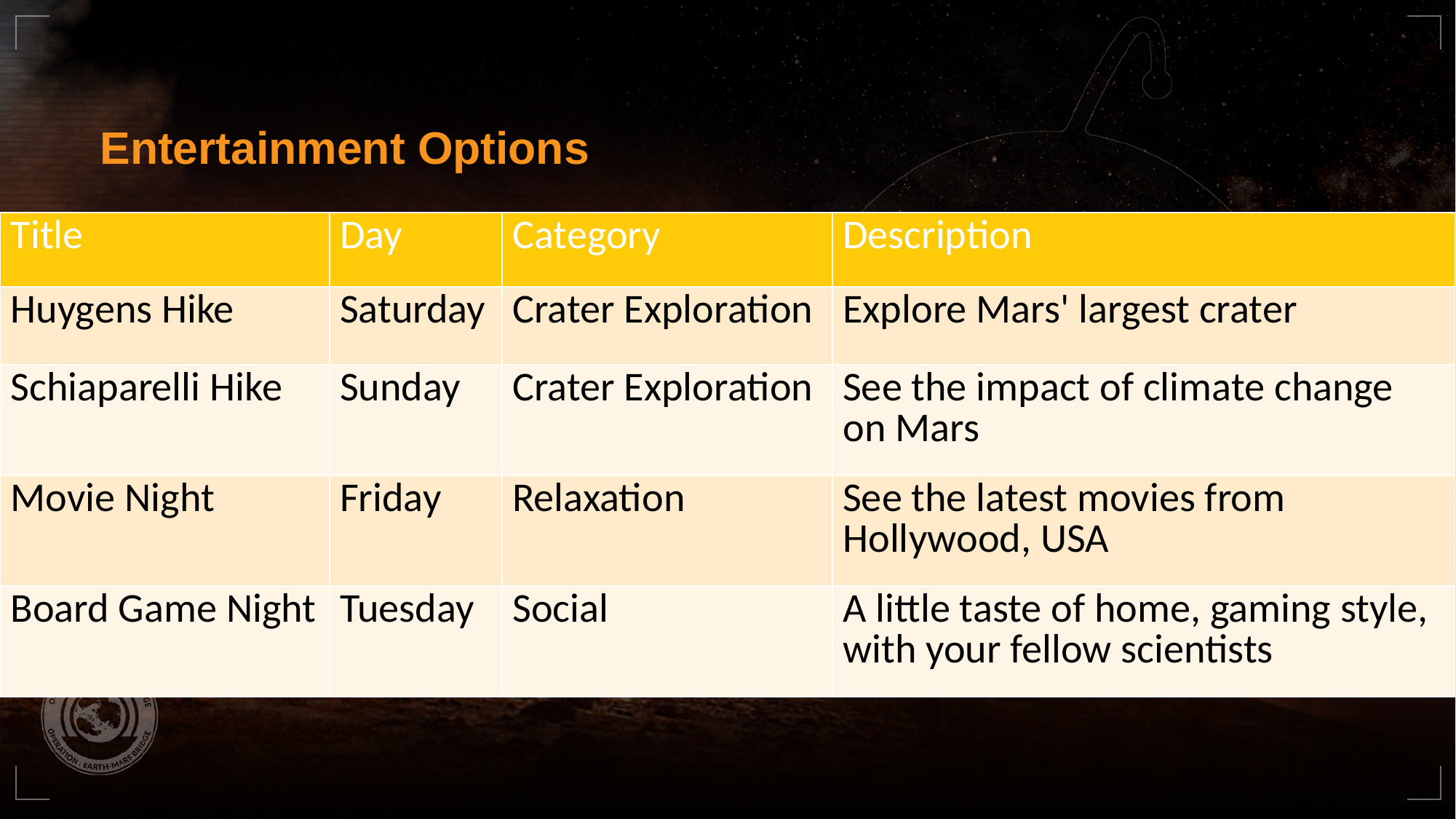

# Entertainment Options
| Title | Day | Category | Description |
| --- | --- | --- | --- |
| Huygens Hike | Saturday | Crater Exploration | Explore Mars' largest crater |
| Schiaparelli Hike | Sunday | Crater Exploration | See the impact of climate change on Mars |
| Movie Night | Friday | Relaxation | See the latest movies from Hollywood, USA |
| Board Game Night | Tuesday | Social | A little taste of home, gaming style, with your fellow scientists |